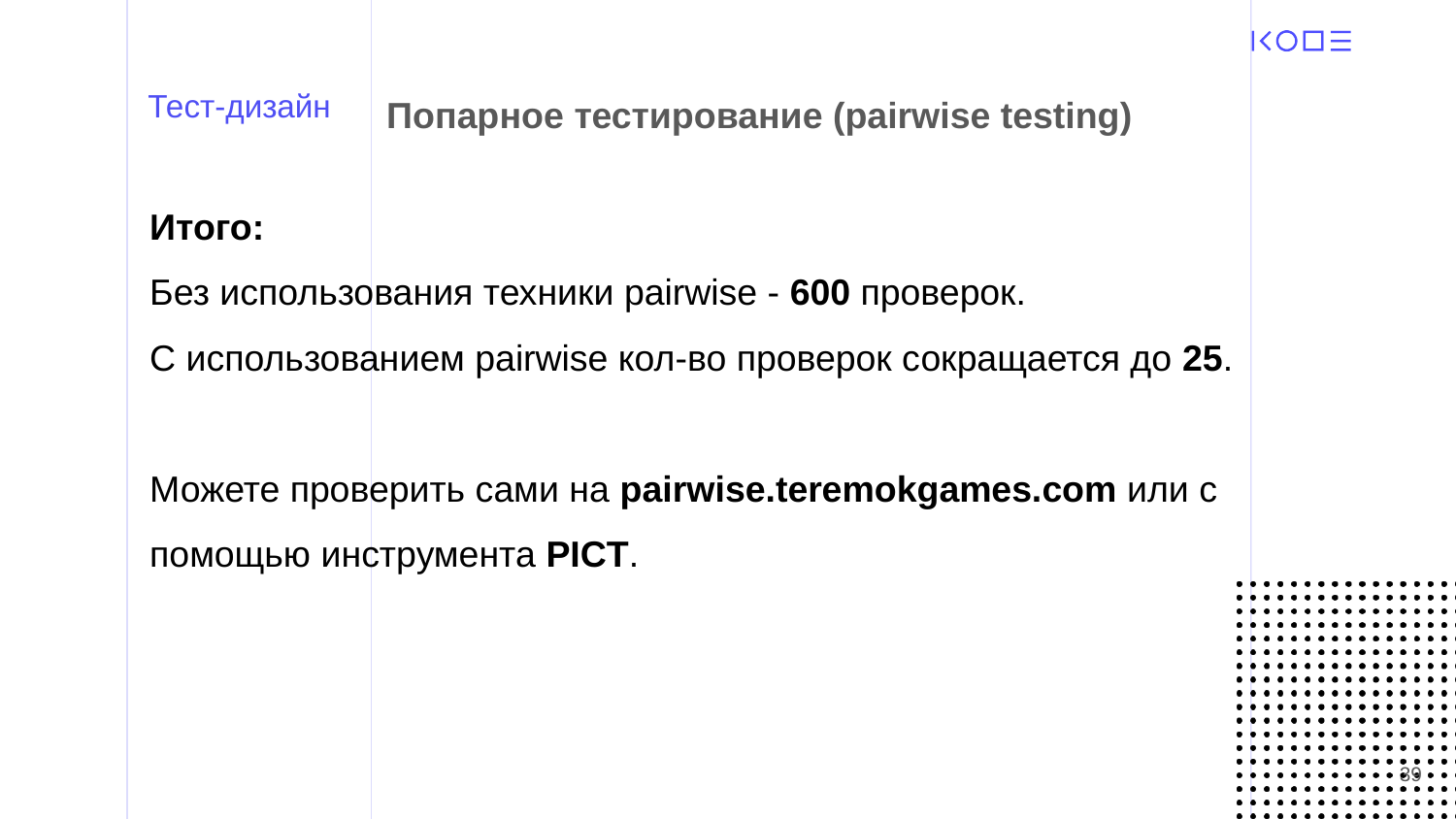

# Тест-дизайн
Попарное тестирование (pairwise testing)
Итого:
Без использования техники pairwise - 600 проверок.
С использованием pairwise кол-во проверок сокращается до 25.

Можете проверить сами на pairwise.teremokgames.com или с помощью инструмента PICT.
39